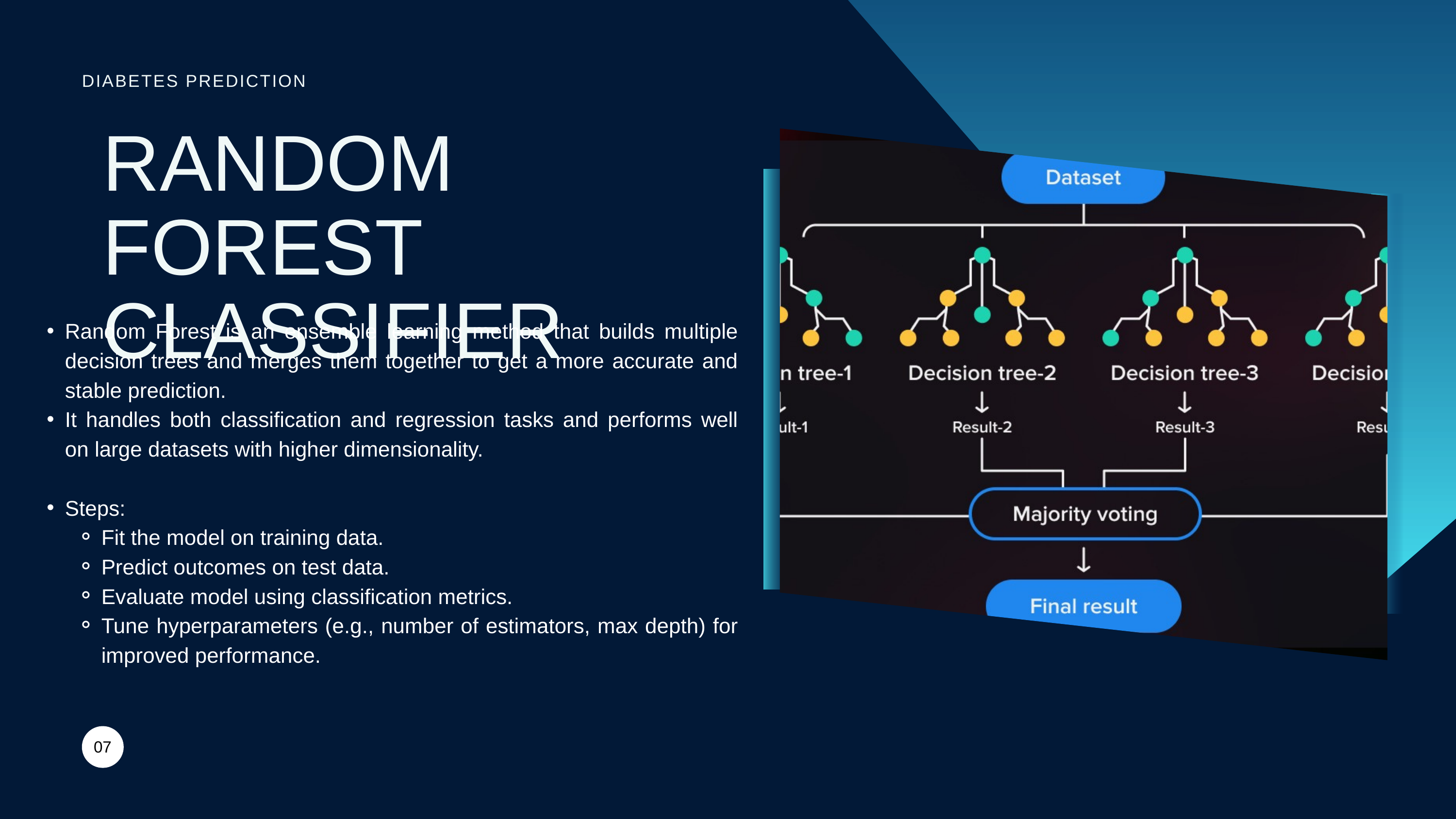

DIABETES PREDICTION
RANDOM FOREST CLASSIFIER

Random Forest is an ensemble learning method that builds multiple decision trees and merges them together to get a more accurate and stable prediction.
It handles both classification and regression tasks and performs well on large datasets with higher dimensionality.

Steps:
Fit the model on training data.
Predict outcomes on test data.
Evaluate model using classification metrics.
Tune hyperparameters (e.g., number of estimators, max depth) for improved performance.

07